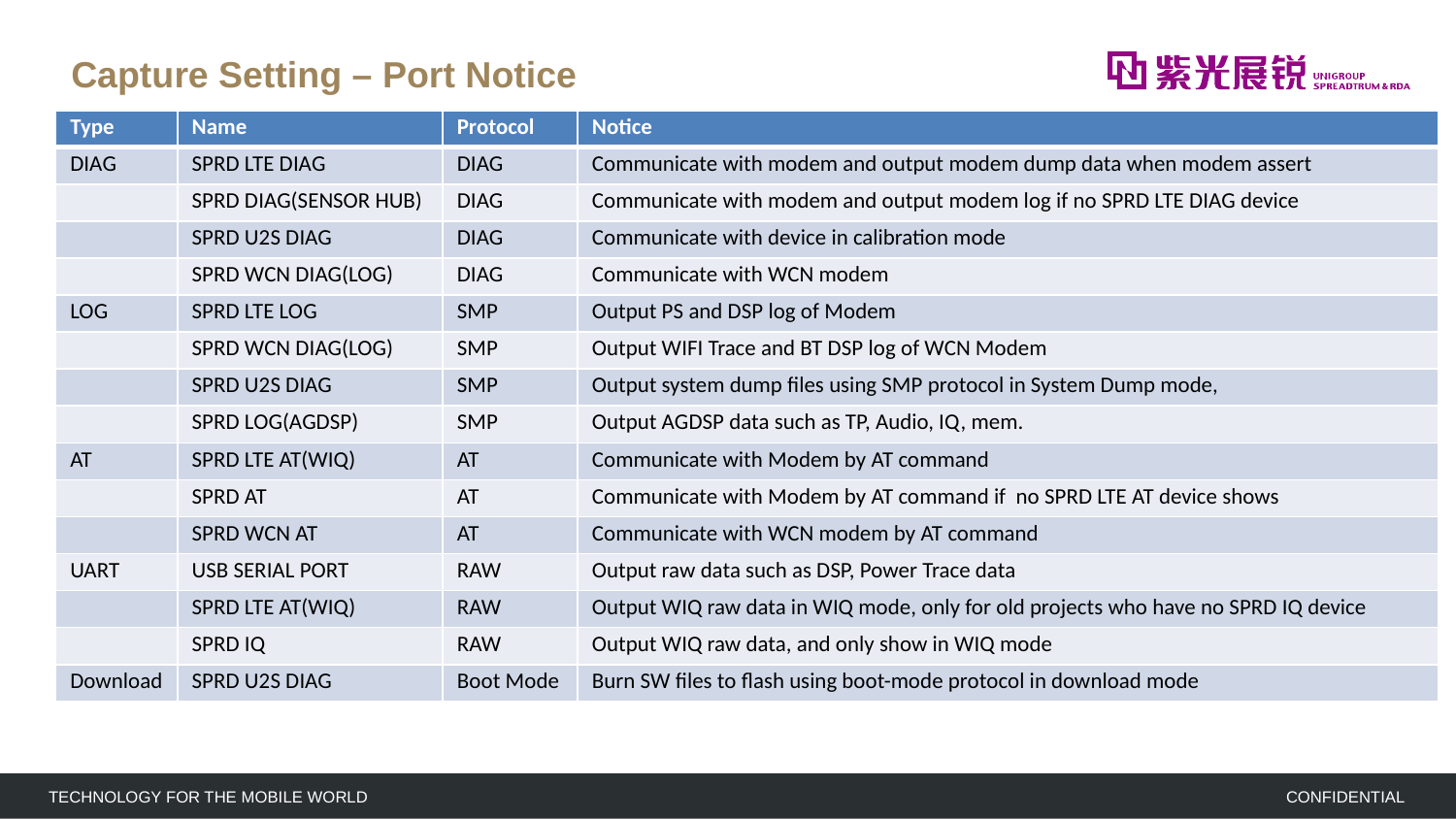

# Capture Setting – Port Notice
| Type | Name | Protocol | Notice |
| --- | --- | --- | --- |
| DIAG | SPRD LTE DIAG | DIAG | Communicate with modem and output modem dump data when modem assert |
|  | SPRD DIAG(SENSOR HUB) | DIAG | Communicate with modem and output modem log if no SPRD LTE DIAG device |
|  | SPRD U2S DIAG | DIAG | Communicate with device in calibration mode |
|  | SPRD WCN DIAG(LOG) | DIAG | Communicate with WCN modem |
| LOG | SPRD LTE LOG | SMP | Output PS and DSP log of Modem |
|  | SPRD WCN DIAG(LOG) | SMP | Output WIFI Trace and BT DSP log of WCN Modem |
|  | SPRD U2S DIAG | SMP | Output system dump files using SMP protocol in System Dump mode, |
|  | SPRD LOG(AGDSP) | SMP | Output AGDSP data such as TP, Audio, IQ, mem. |
| AT | SPRD LTE AT(WIQ) | AT | Communicate with Modem by AT command |
|  | SPRD AT | AT | Communicate with Modem by AT command if no SPRD LTE AT device shows |
|  | SPRD WCN AT | AT | Communicate with WCN modem by AT command |
| UART | USB SERIAL PORT | RAW | Output raw data such as DSP, Power Trace data |
|  | SPRD LTE AT(WIQ) | RAW | Output WIQ raw data in WIQ mode, only for old projects who have no SPRD IQ device |
|  | SPRD IQ | RAW | Output WIQ raw data, and only show in WIQ mode |
| Download | SPRD U2S DIAG | Boot Mode | Burn SW files to flash using boot-mode protocol in download mode |